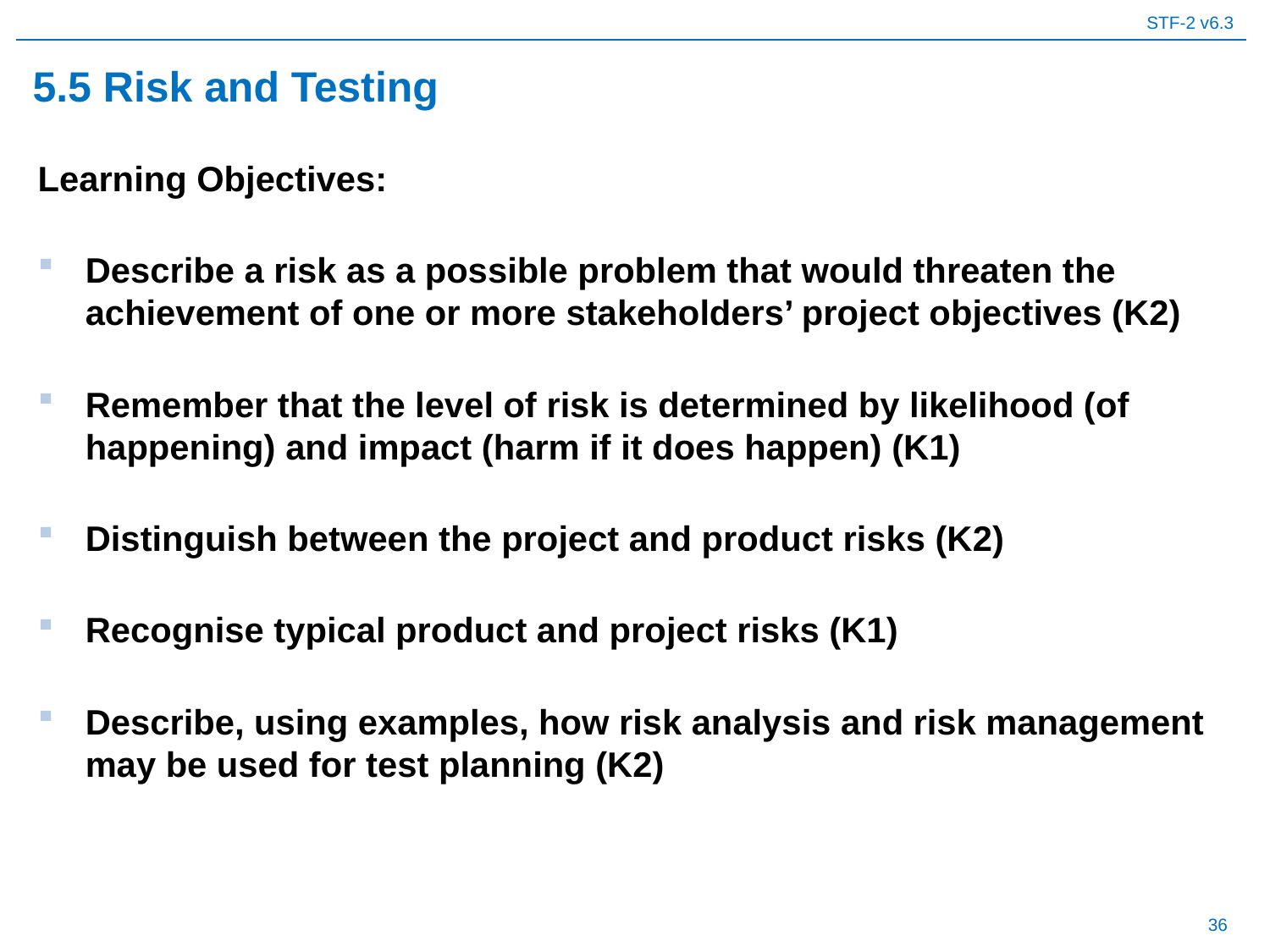

# 5.5 Risk and Testing
Learning Objectives:
Describe a risk as a possible problem that would threaten the achievement of one or more stakeholders’ project objectives (K2)
Remember that the level of risk is determined by likelihood (of happening) and impact (harm if it does happen) (K1)
Distinguish between the project and product risks (K2)
Recognise typical product and project risks (K1)
Describe, using examples, how risk analysis and risk management may be used for test planning (K2)